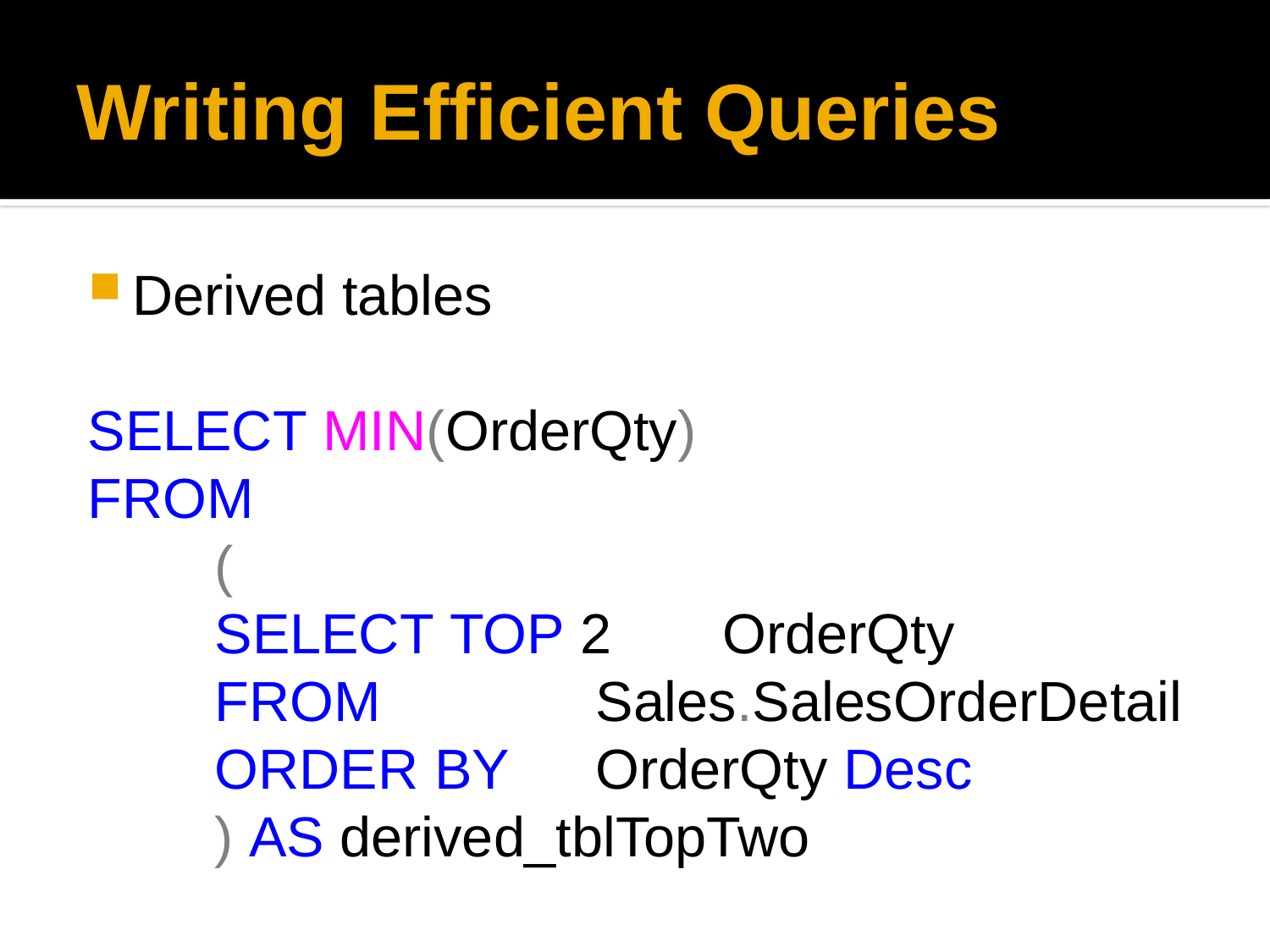

# Writing Efficient Queries
Derived tables

SELECT MIN(OrderQty)
FROM
	(
	SELECT TOP 2 	OrderQty
	FROM 		Sales.SalesOrderDetail
	ORDER BY 	OrderQty Desc
	) AS derived_tblTopTwo